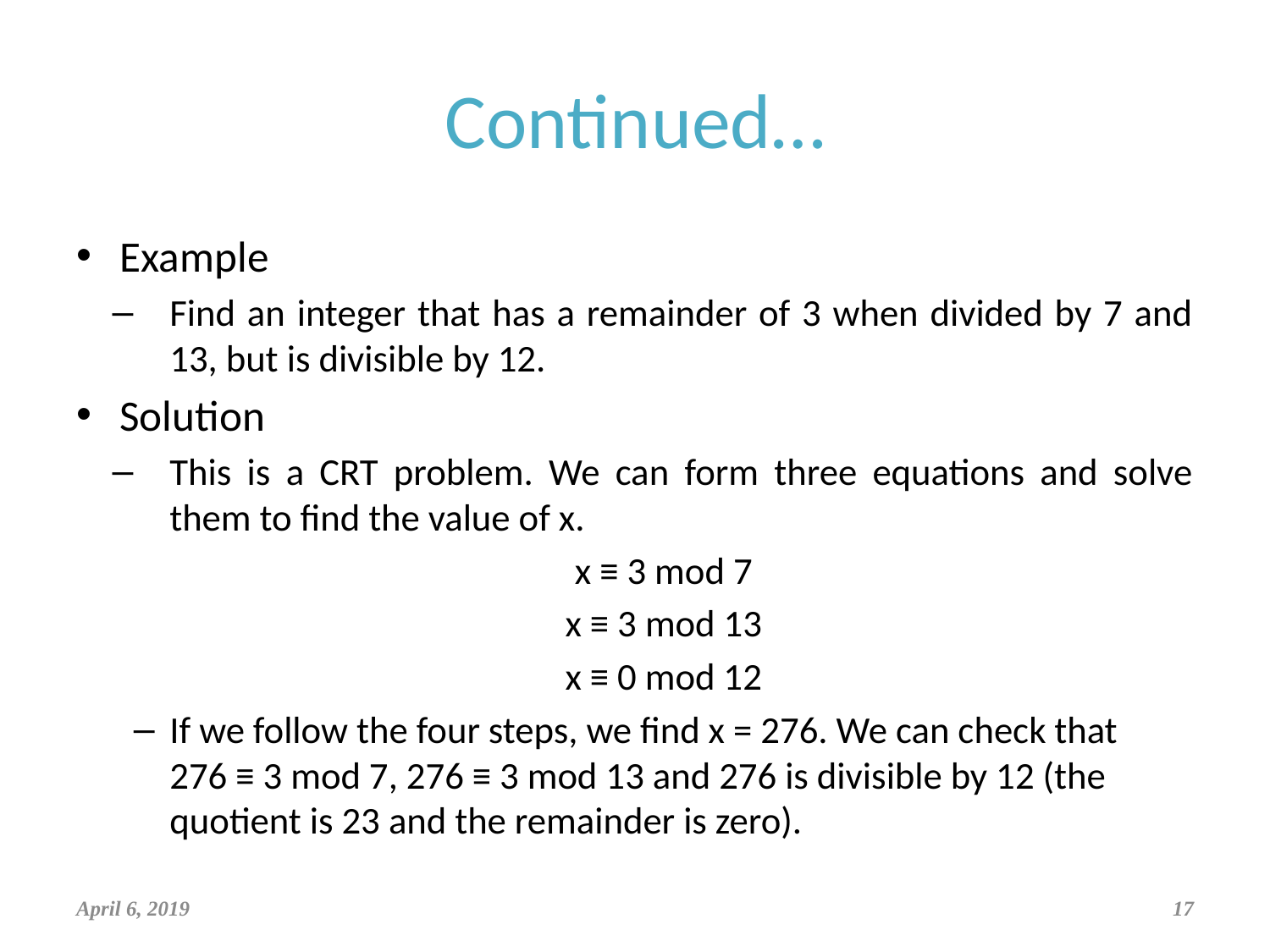

# Continued…
Example
Find an integer that has a remainder of 3 when divided by 7 and 13, but is divisible by 12.
Solution
This is a CRT problem. We can form three equations and solve them to find the value of x.
x ≡ 3 mod 7
x ≡ 3 mod 13
x ≡ 0 mod 12
If we follow the four steps, we find x = 276. We can check that
276 ≡ 3 mod 7, 276 ≡ 3 mod 13 and 276 is divisible by 12 (the quotient is 23 and the remainder is zero).

April 6, 2019
17